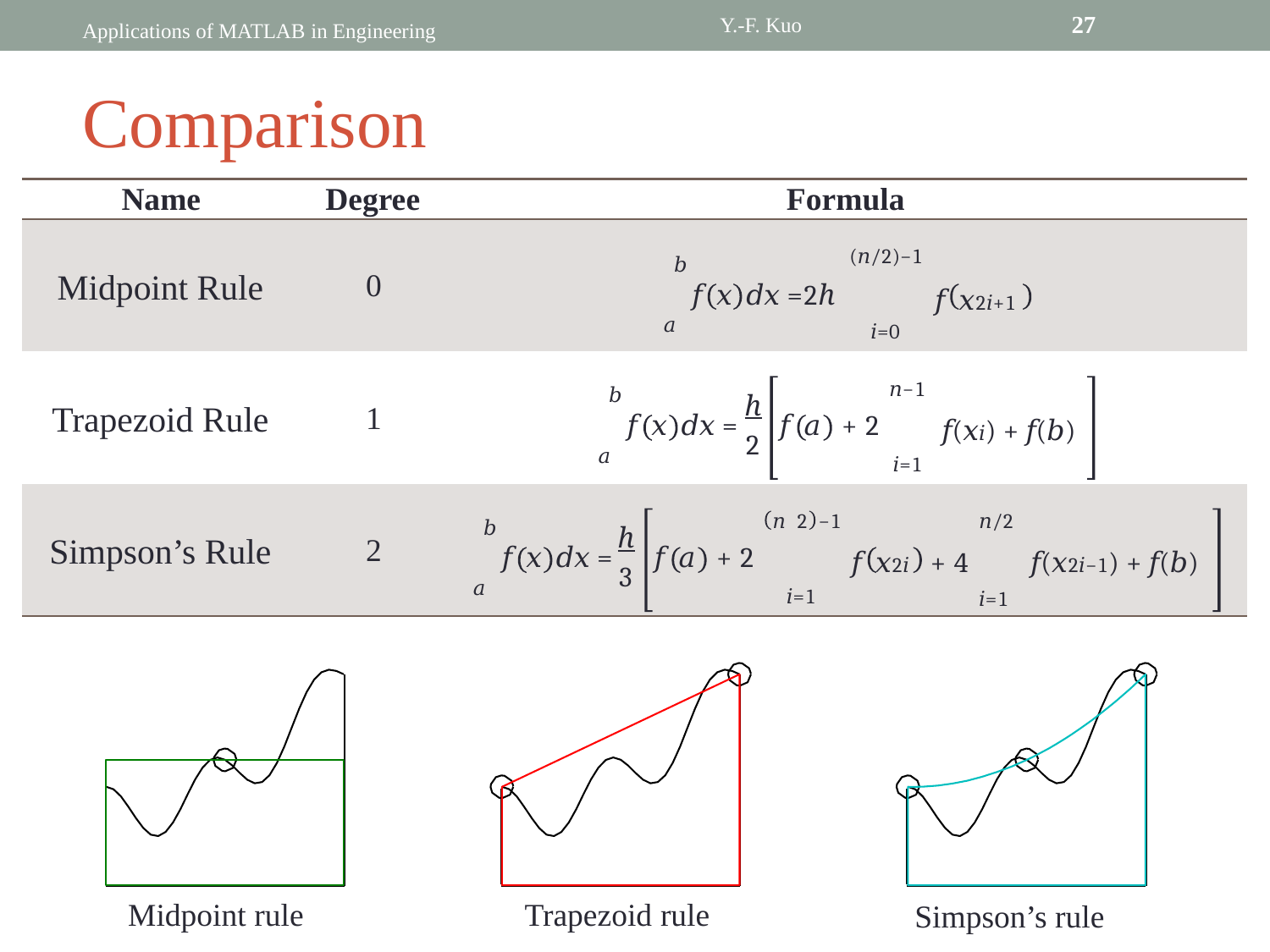

Y.-F. Kuo
27
Applications of MATLAB in Engineering

Comparison

Name
Degree
Formula

(𝑛/2)−1

	𝑖=0
	𝑏

𝑎
Midpoint Rule
0
𝑓  𝑥  𝑑𝑥 =2ℎ
𝑓  𝑥2𝑖+1

𝑛−1

	𝑖=1
	𝑏

𝑎
ℎ
2
Trapezoid Rule
1
𝑓  𝑥  𝑑𝑥 =
𝑓  𝑎   + 2
𝑓(𝑥𝑖) + 𝑓(𝑏)

𝑛  2  −1

	𝑖=1
𝑛/2

𝑖=1

	𝑏

𝑎
ℎ
3
Simpson’s Rule
2
𝑓  𝑥  𝑑𝑥 =
𝑓  𝑎   + 2
𝑓  𝑥2𝑖   + 4
𝑓(𝑥2𝑖−1) + 𝑓(𝑏)

Simpson’s rule
Midpoint rule
Trapezoid rule